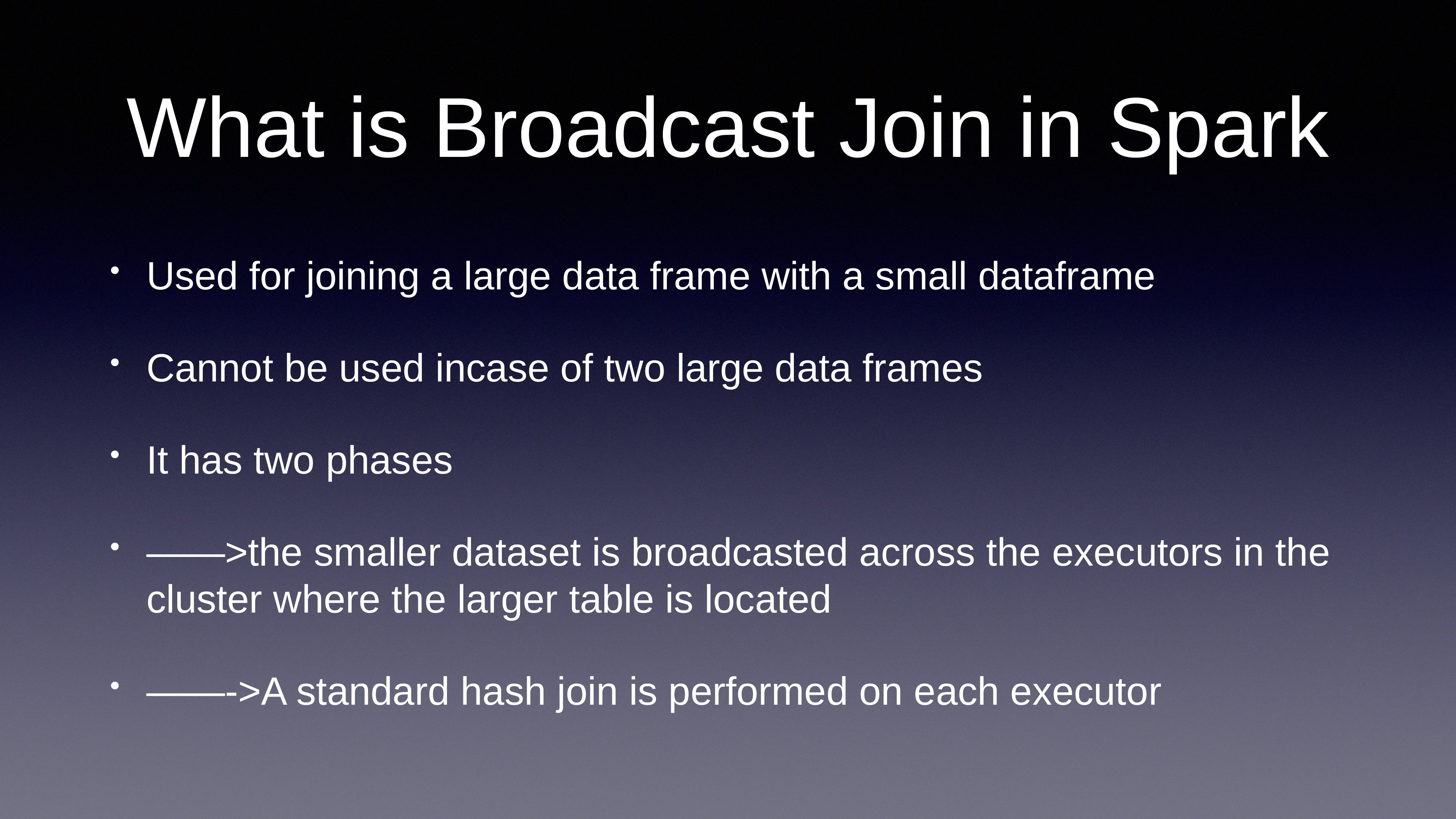

# What is Broadcast Join in Spark
Used for joining a large data frame with a small dataframe
Cannot be used incase of two large data frames
It has two phases
——>the smaller dataset is broadcasted across the executors in the cluster where the larger table is located
——->A standard hash join is performed on each executor